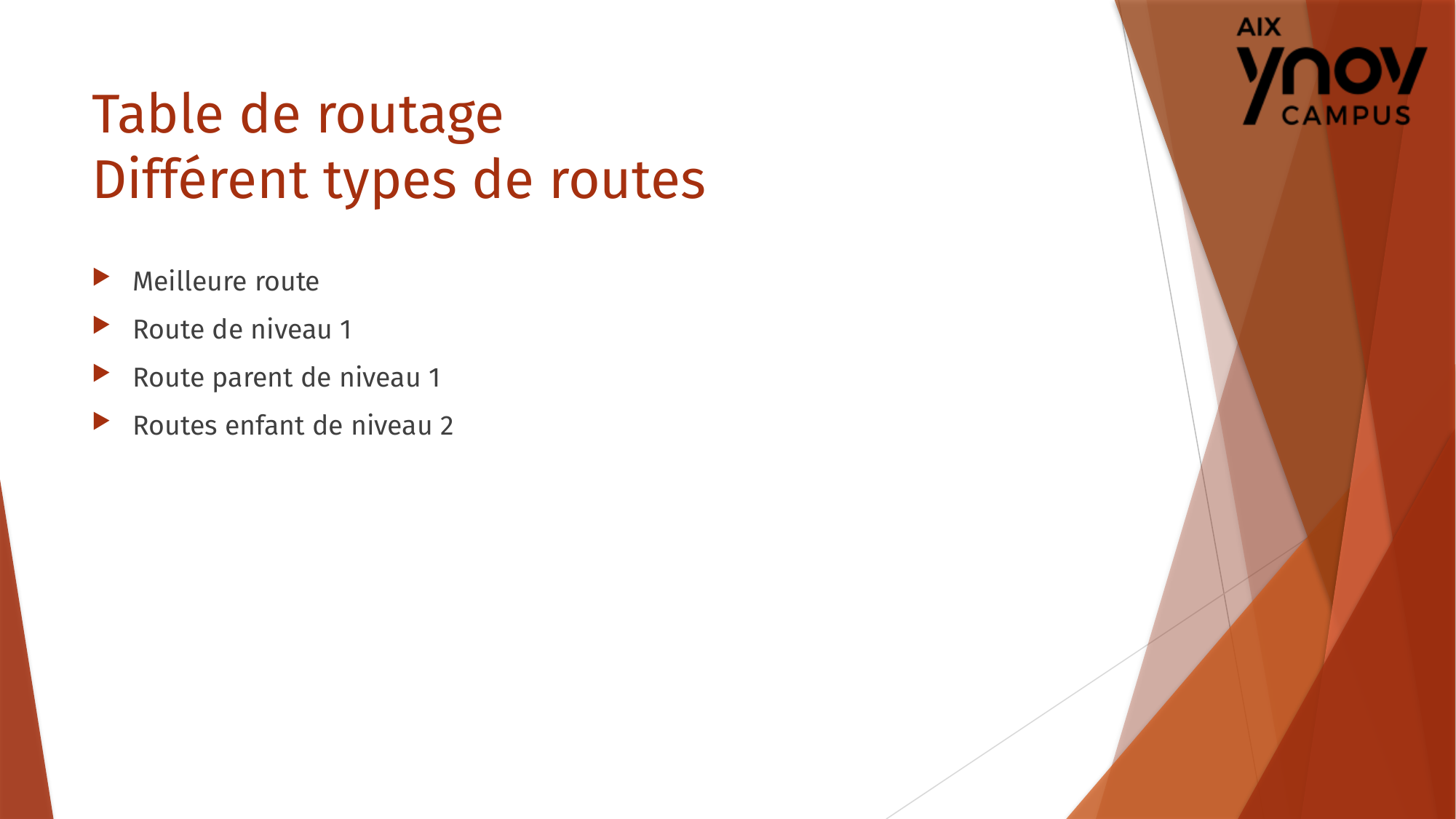

# Table de routage Différent types de routes
Meilleure route
Route de niveau 1
Route parent de niveau 1
Routes enfant de niveau 2